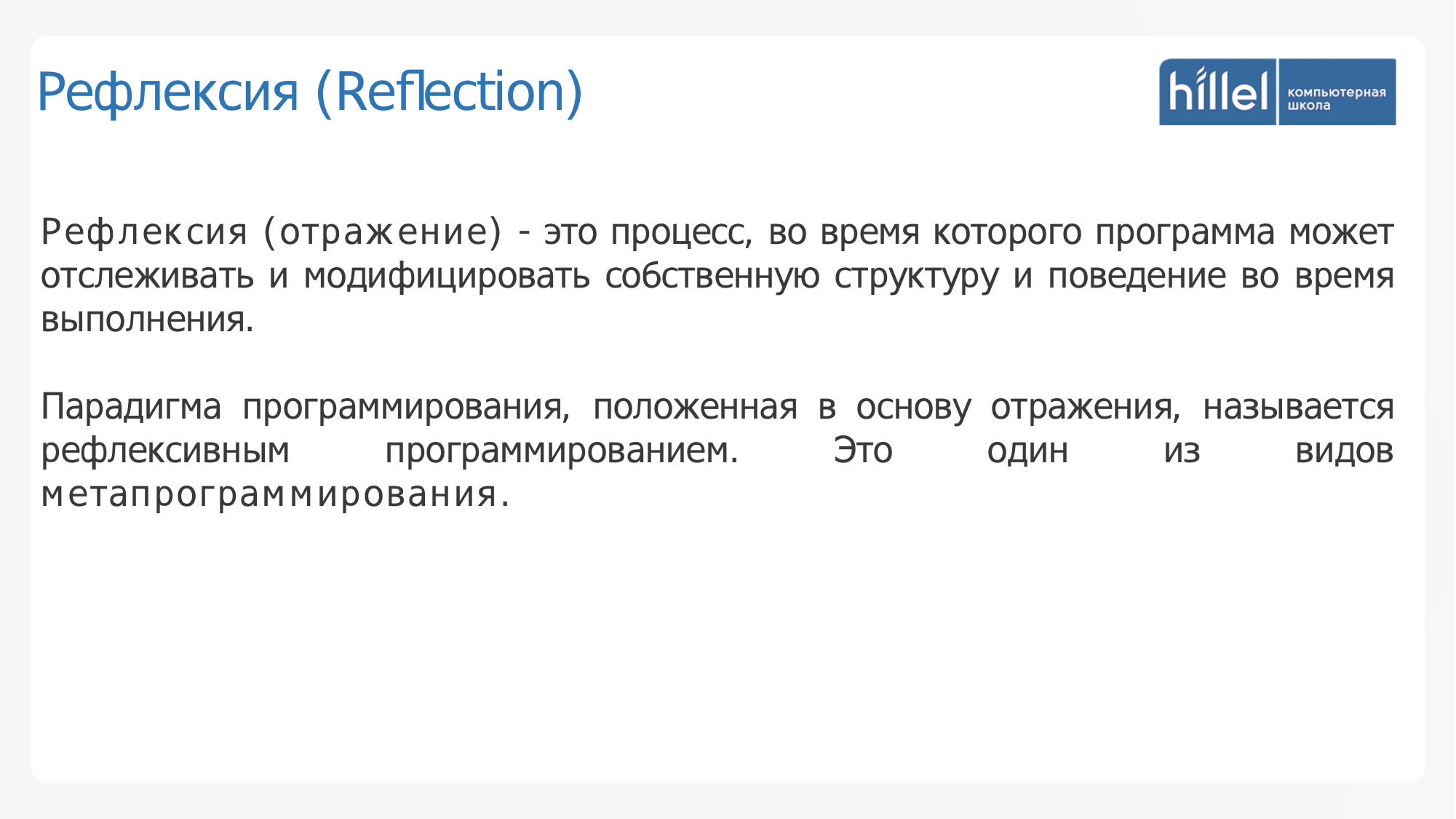

Рефлексия (Reflection)
Рефлексия (отражение) - это процесс, во время которого программа может отслеживать и модифицировать собственную структуру и поведение во время выполнения.

Парадигма программирования, положенная в основу отражения, называется рефлексивным программированием. Это один из видов метапрограммирования.